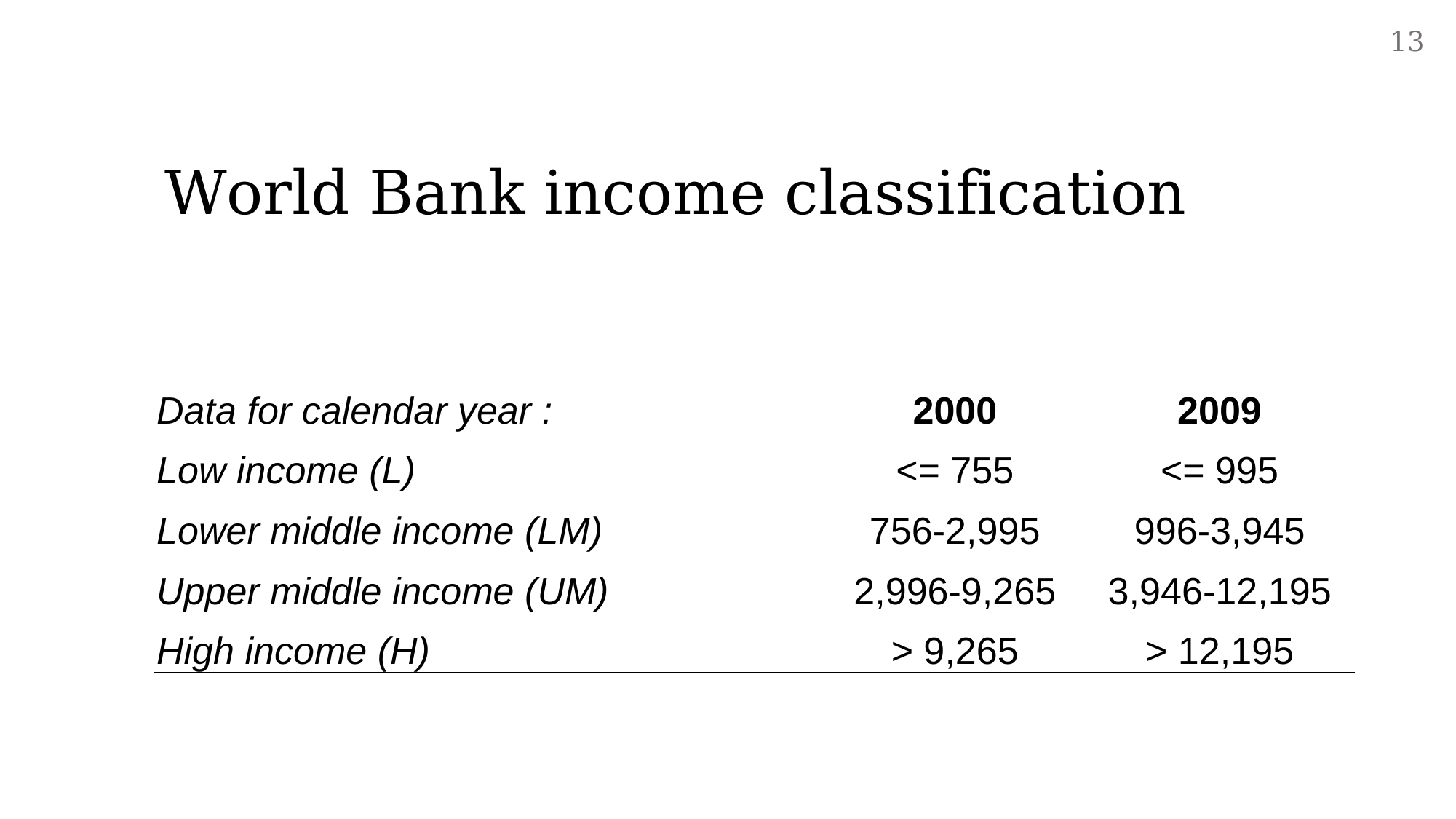

13
# World Bank income classification
| Data for calendar year : | 2000 | 2009 |
| --- | --- | --- |
| Low income (L) | <= 755 | <= 995 |
| Lower middle income (LM) | 756-2,995 | 996-3,945 |
| Upper middle income (UM) | 2,996-9,265 | 3,946-12,195 |
| High income (H) | > 9,265 | > 12,195 |